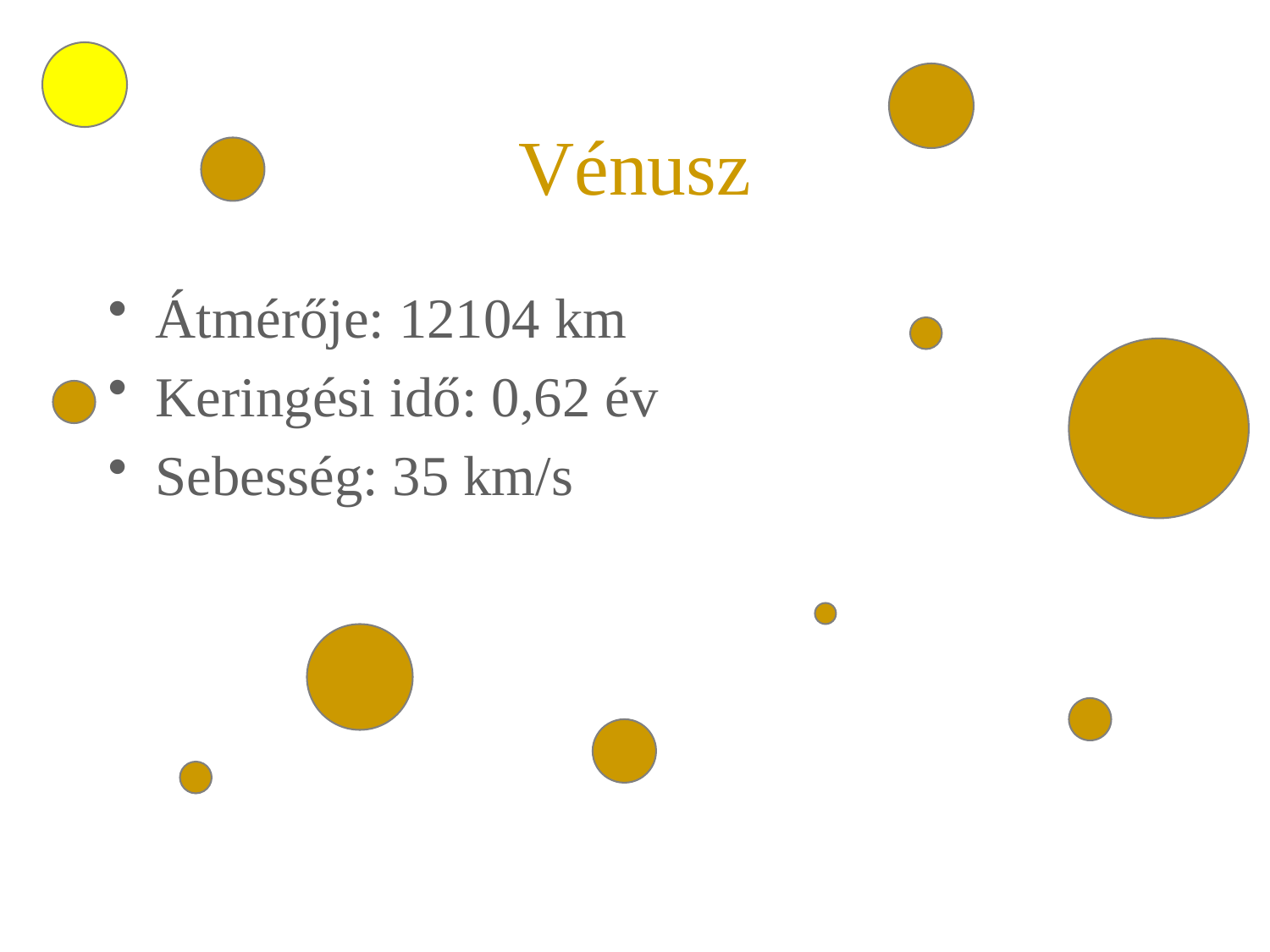

# Vénusz
Átmérője: 12104 km
Keringési idő: 0,62 év
Sebesség: 35 km/s